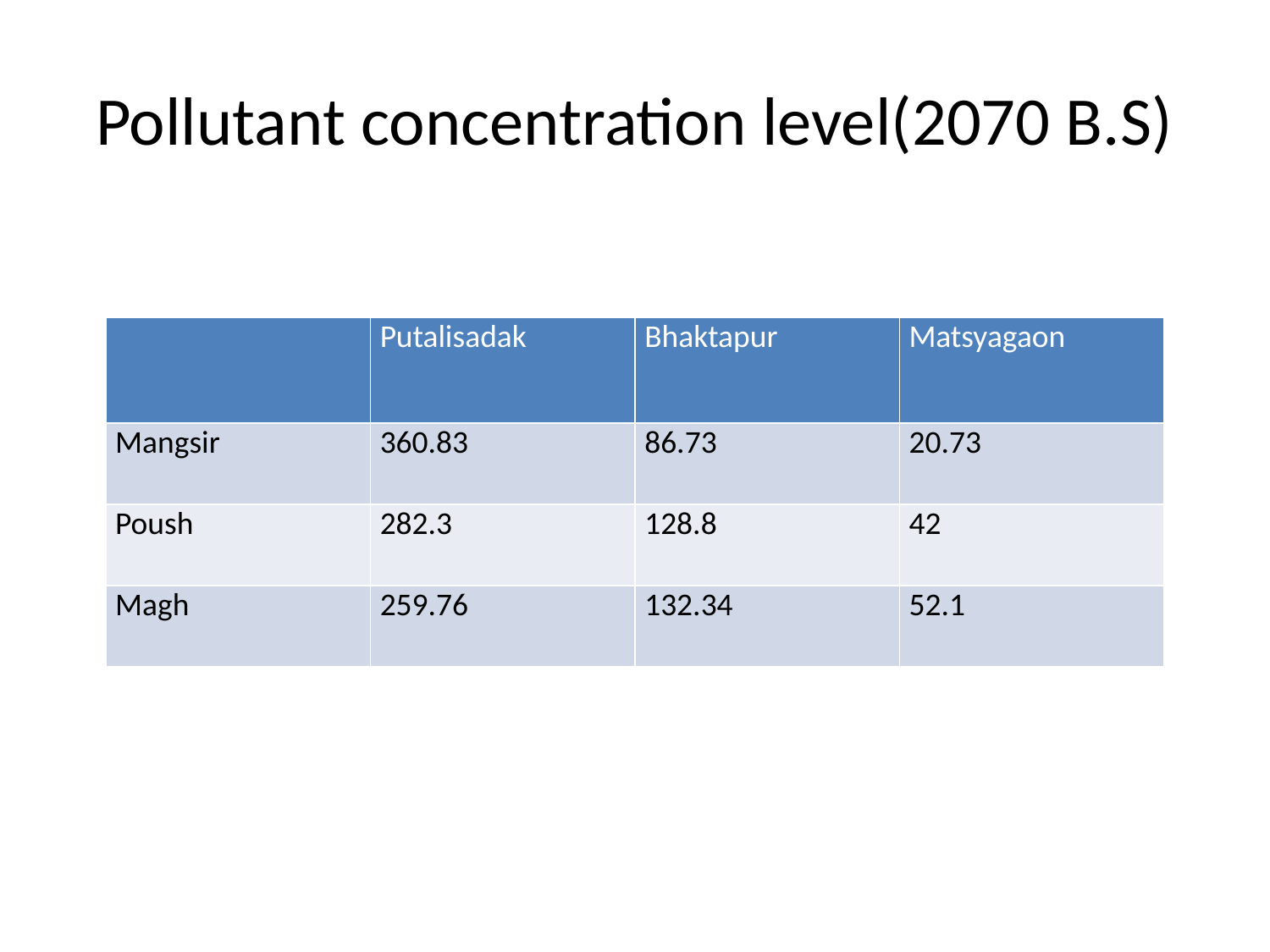

# Pollutant concentration level(2070 B.S)

|  | Putalisadak | Bhaktapur | Matsyagaon |
| --- | --- | --- | --- |
| Mangsir | 360.83 | 86.73 | 20.73 |
| Poush | 282.3 | 128.8 | 42 |
| Magh | 259.76 | 132.34 | 52.1 |